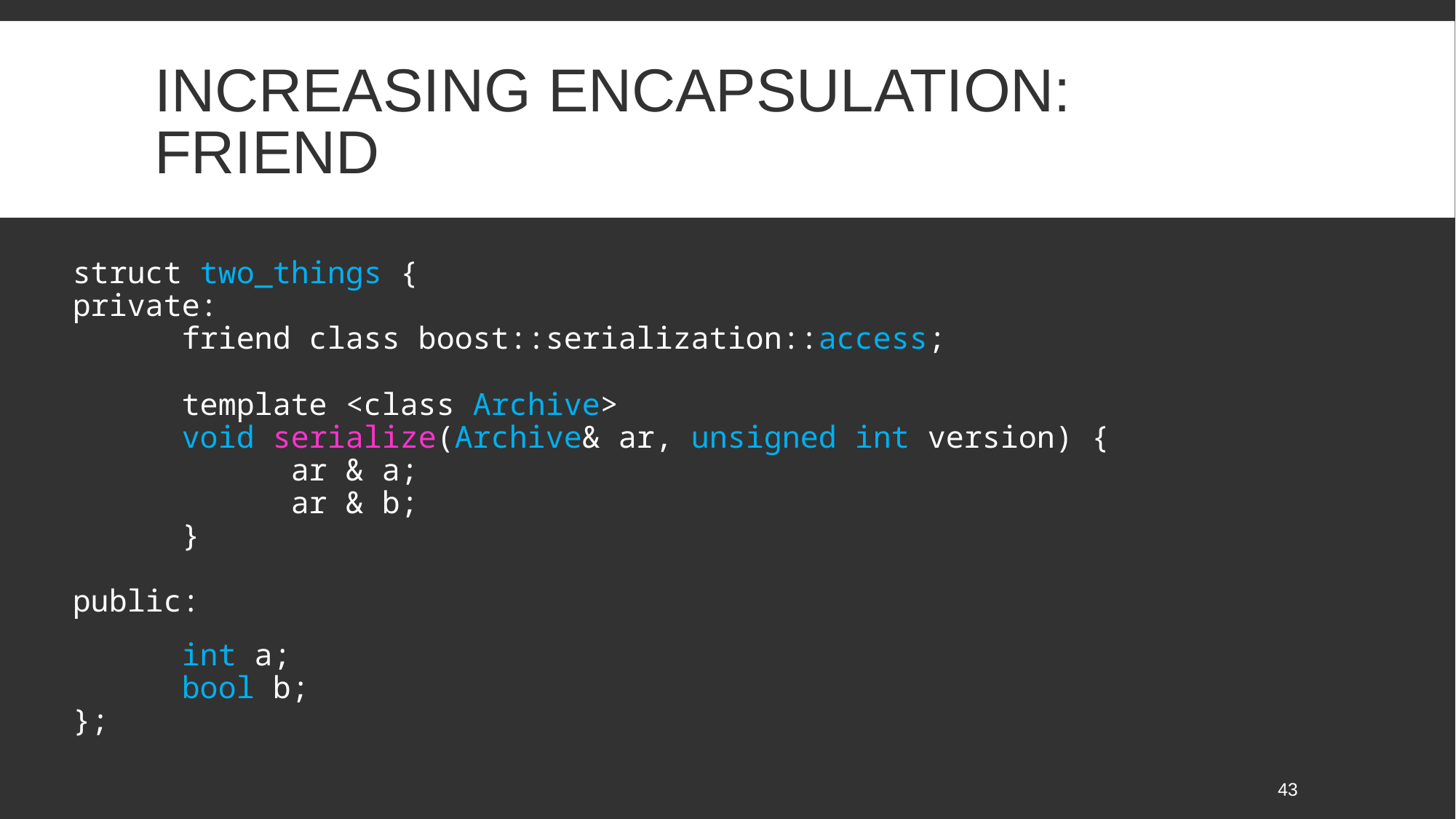

# Increasing Encapsulation: Friend
struct two_things {
private:
	friend class boost::serialization::access;
	template <class Archive>
	void serialize(Archive& ar, unsigned int version) {
		ar & a;
		ar & b;
	}
public:
	int a;
	bool b;
};
43